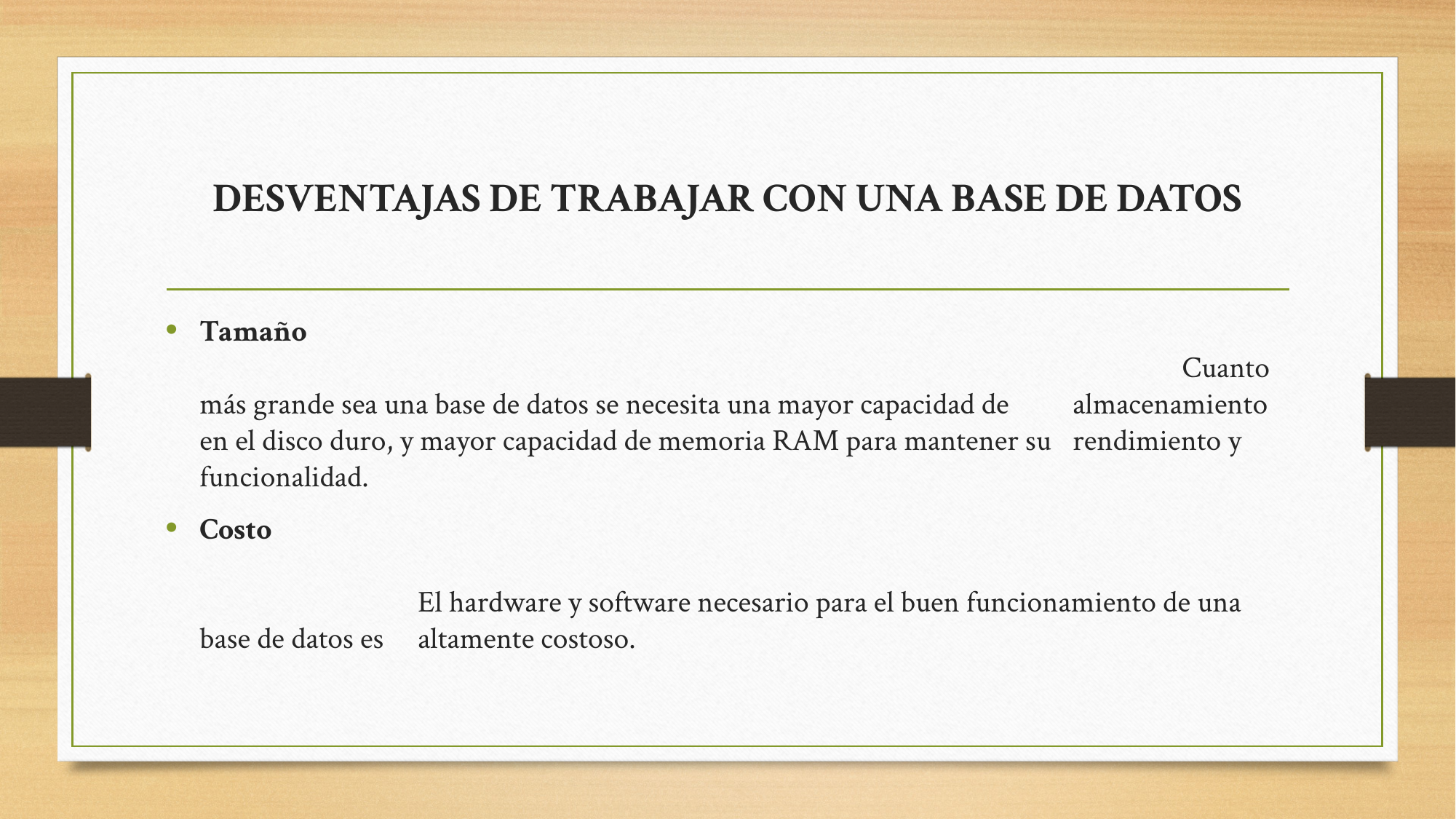

# DESVENTAJAS DE TRABAJAR CON UNA BASE DE DATOS
Tamaño																		Cuanto más grande sea una base de datos se necesita una mayor capacidad de 	almacenamiento en el disco duro, y mayor capacidad de memoria RAM para mantener su 	rendimiento y funcionalidad.
Costo																				El hardware y software necesario para el buen funcionamiento de una base de datos es 	altamente costoso.